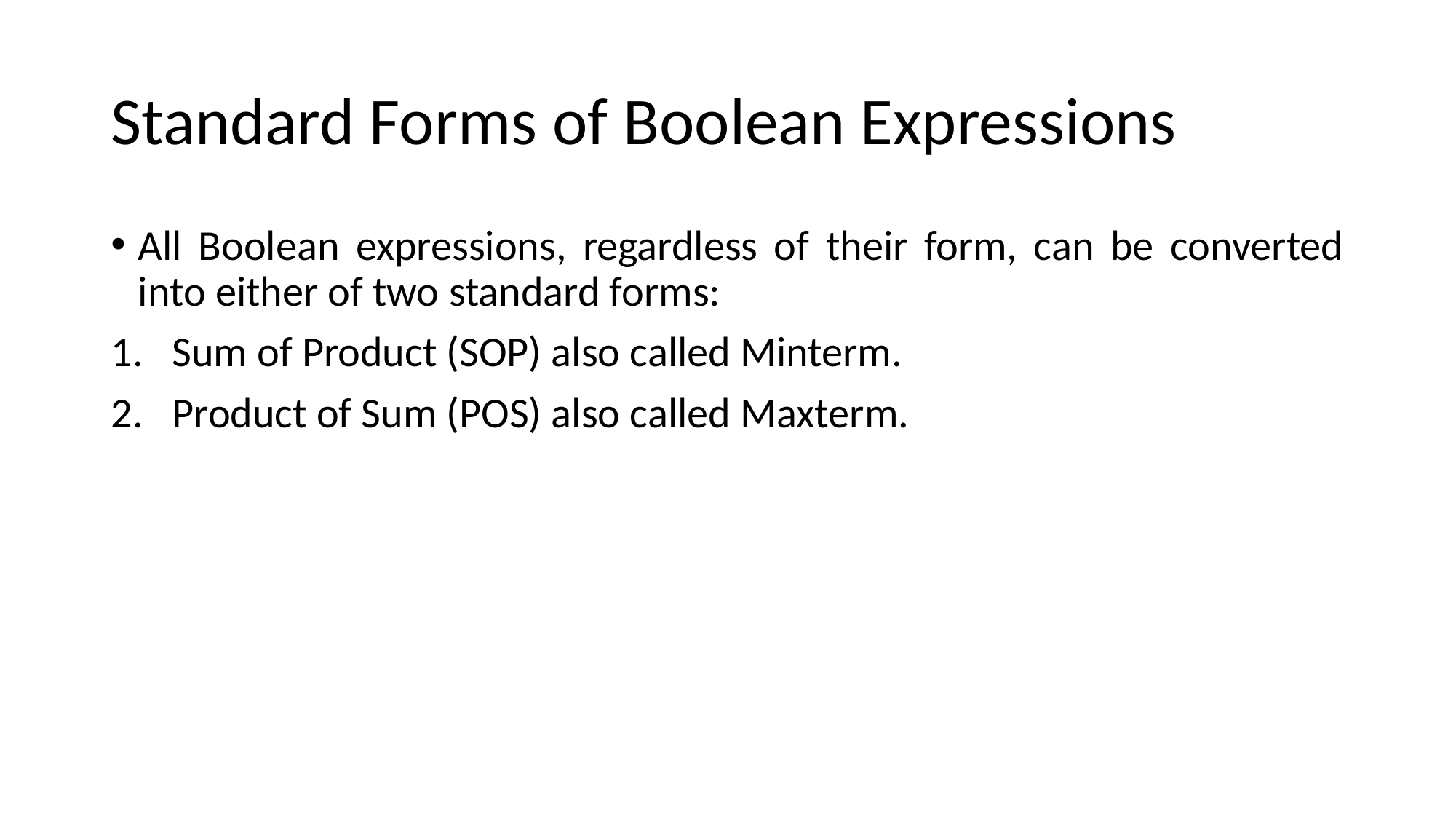

# Standard Forms of Boolean Expressions
All Boolean expressions, regardless of their form, can be converted into either of two standard forms:
Sum of Product (SOP) also called Minterm.
Product of Sum (POS) also called Maxterm.